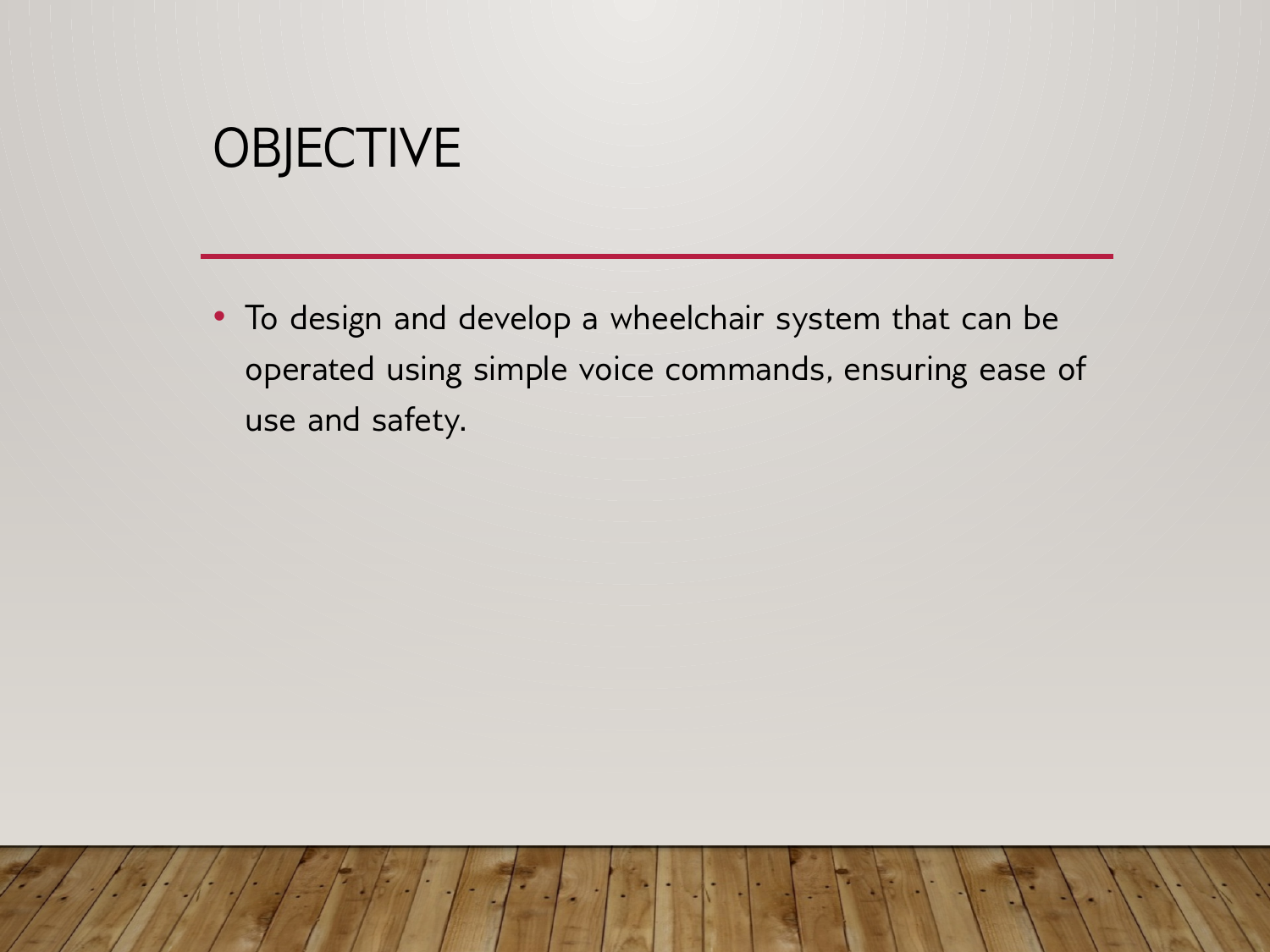

# Objective
To design and develop a wheelchair system that can be operated using simple voice commands, ensuring ease of use and safety.